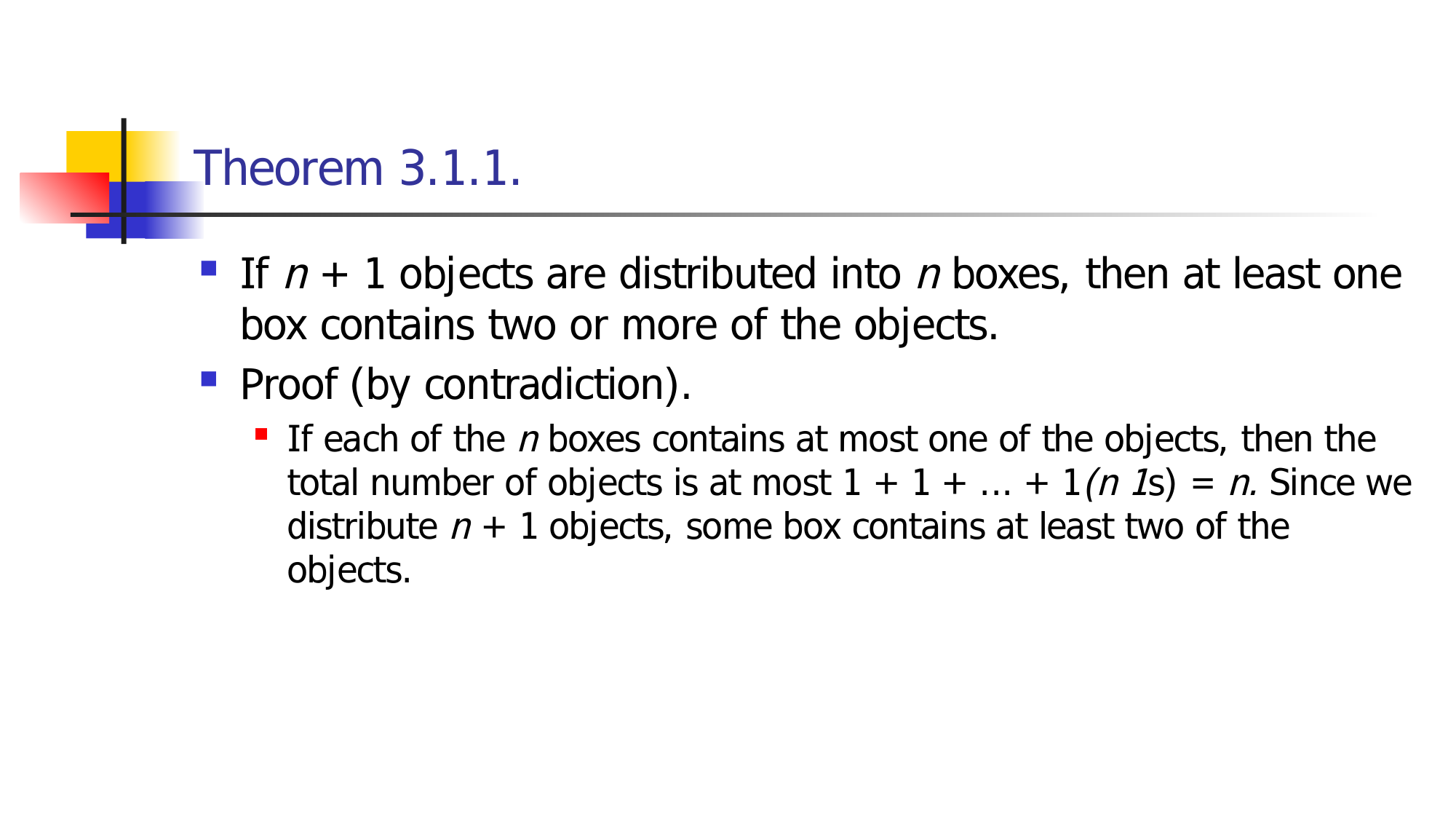

# Theorem 3.1.1.
If n + 1 objects are distributed into n boxes, then at least one box contains two or more of the objects.
Proof (by contradiction).
If each of the n boxes contains at most one of the objects, then the total number of objects is at most 1 + 1 + ... + 1(n 1s) = n. Since we distribute n + 1 objects, some box contains at least two of the objects.